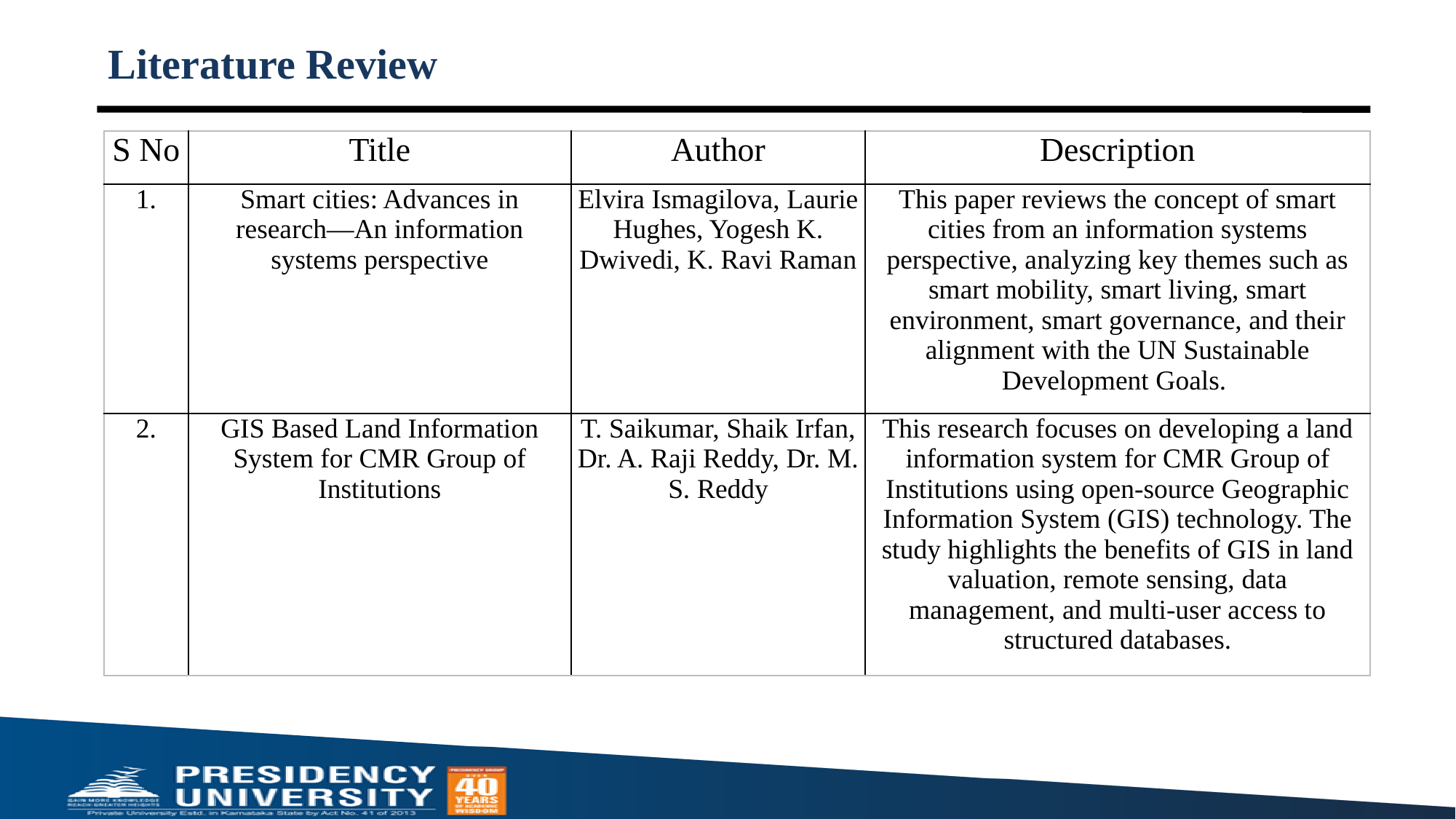

Literature Review
# Literature Review
| S No | Title | Author | Description |
| --- | --- | --- | --- |
| 1. | Smart cities: Advances in research—An information systems perspective | Elvira Ismagilova, Laurie Hughes, Yogesh K. Dwivedi, K. Ravi Raman | This paper reviews the concept of smart cities from an information systems perspective, analyzing key themes such as smart mobility, smart living, smart environment, smart governance, and their alignment with the UN Sustainable Development Goals. ​ |
| 2. | GIS Based Land Information System for CMR Group of Institutions | T. Saikumar, Shaik Irfan, Dr. A. Raji Reddy, Dr. M. S. Reddy | This research focuses on developing a land information system for CMR Group of Institutions using open-source Geographic Information System (GIS) technology. The study highlights the benefits of GIS in land valuation, remote sensing, data management, and multi-user access to structured databases. |
3
2/21/2025
       GreenRoute Ballari: Route optimization for waste collection
3
2/21/2025
       GreenRoute Ballari: Route optimization for waste collection